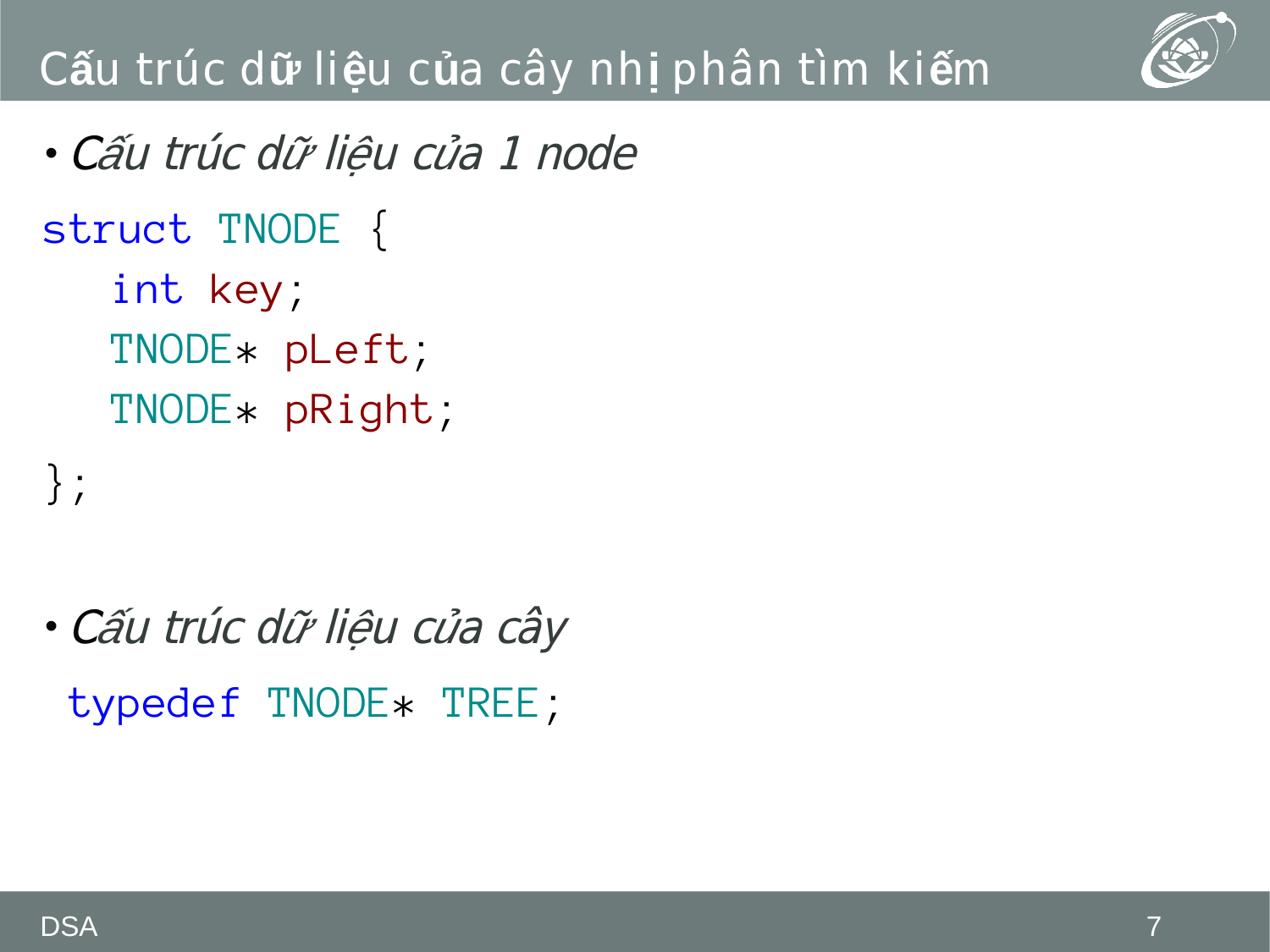

# Cấu trúc dữ liệu của cây nhị phân tìm kiếm
Cấu trúc dữ liệu của 1 node
struct TNODE {
int key;
TNODE* pLeft;
TNODE* pRight;
};

Cấu trúc dữ liệu của cây
	typedef TNODE* TREE;

DSA
7